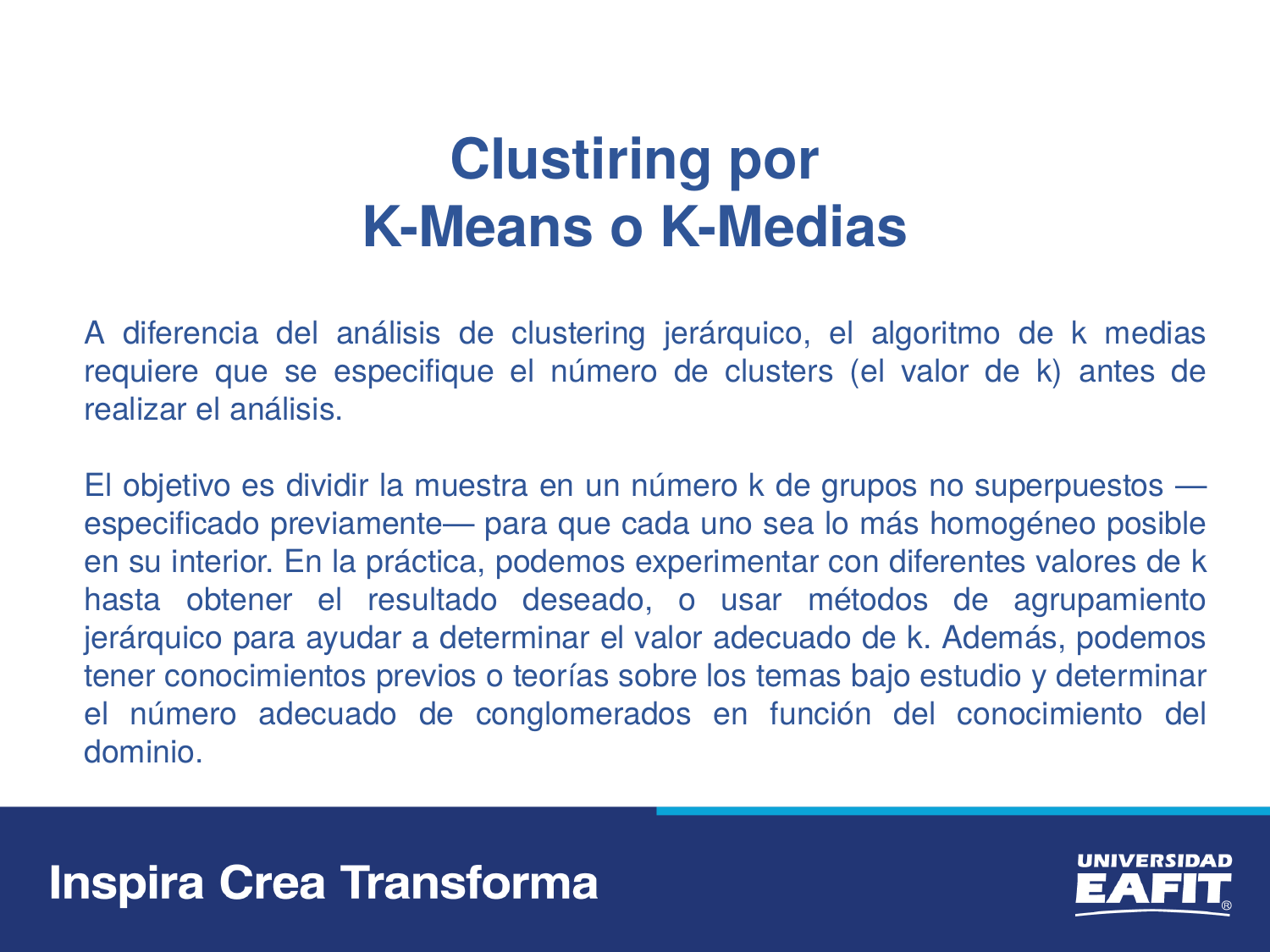

Clustiring por
K-Means o K-Medias
A diferencia del análisis de clustering jerárquico, el algoritmo de k medias requiere que se especifique el número de clusters (el valor de k) antes de realizar el análisis.

El objetivo es dividir la muestra en un número k de grupos no superpuestos —especificado previamente— para que cada uno sea lo más homogéneo posible en su interior. En la práctica, podemos experimentar con diferentes valores de k hasta obtener el resultado deseado, o usar métodos de agrupamiento jerárquico para ayudar a determinar el valor adecuado de k. Además, podemos tener conocimientos previos o teorías sobre los temas bajo estudio y determinar el número adecuado de conglomerados en función del conocimiento del dominio.